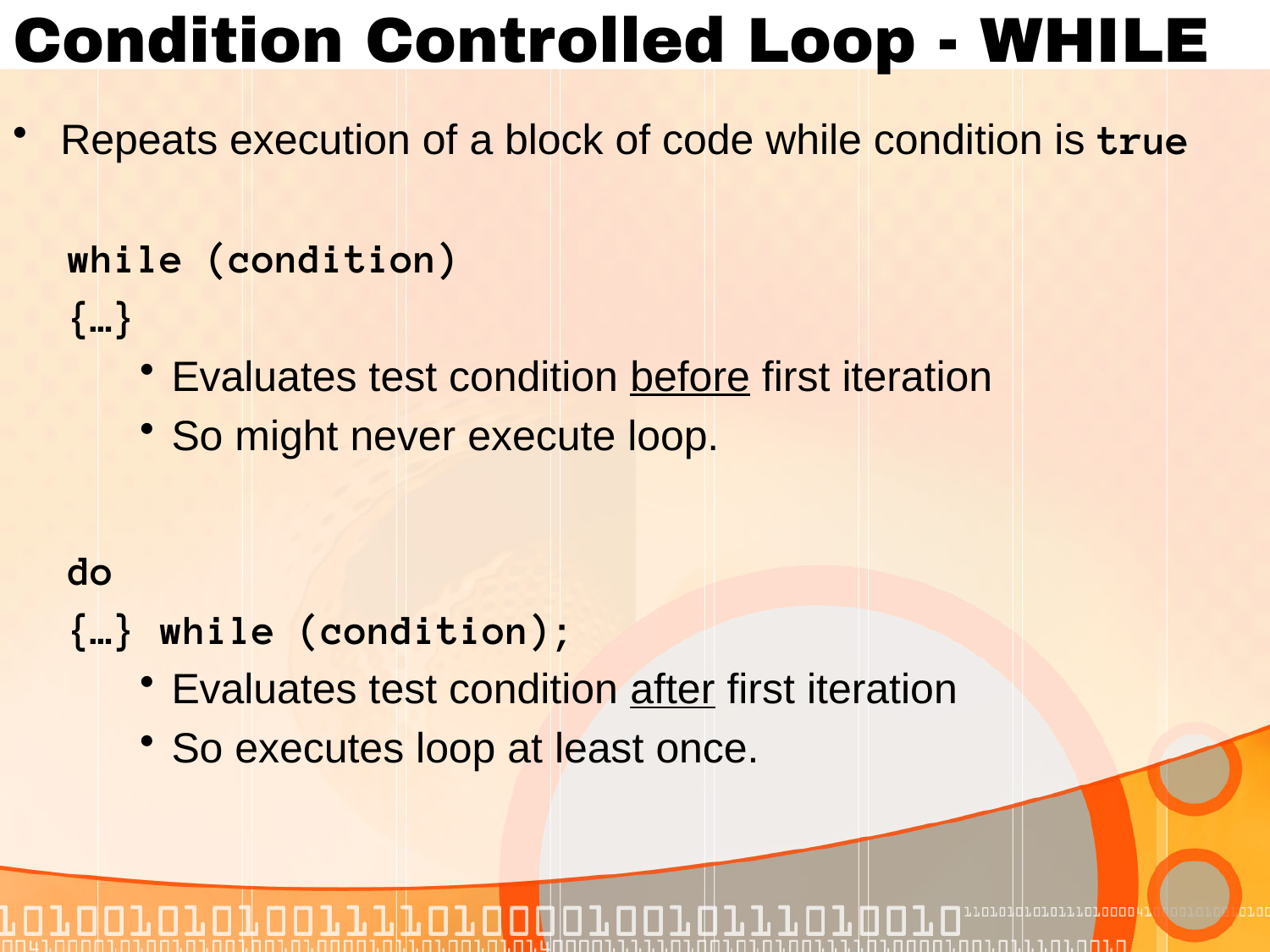

# Condition Controlled Loop - WHILE
Repeats execution of a block of code while condition is true

while (condition)
{…}
Evaluates test condition before first iteration
So might never execute loop.

do
{…} while (condition);
Evaluates test condition after first iteration
So executes loop at least once.